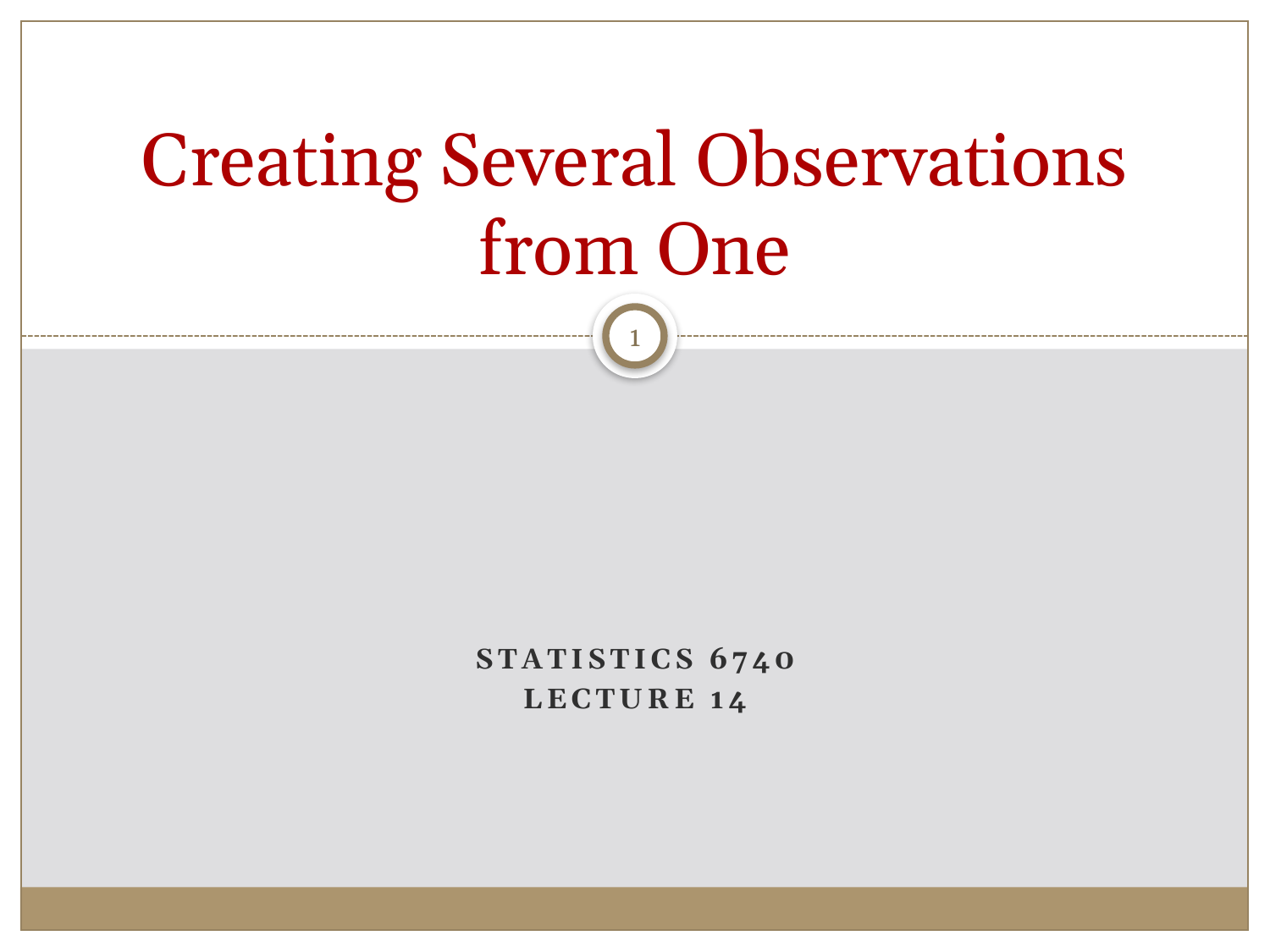

# Creating Several Observations from One
1
Statistics 6740
Lecture 14